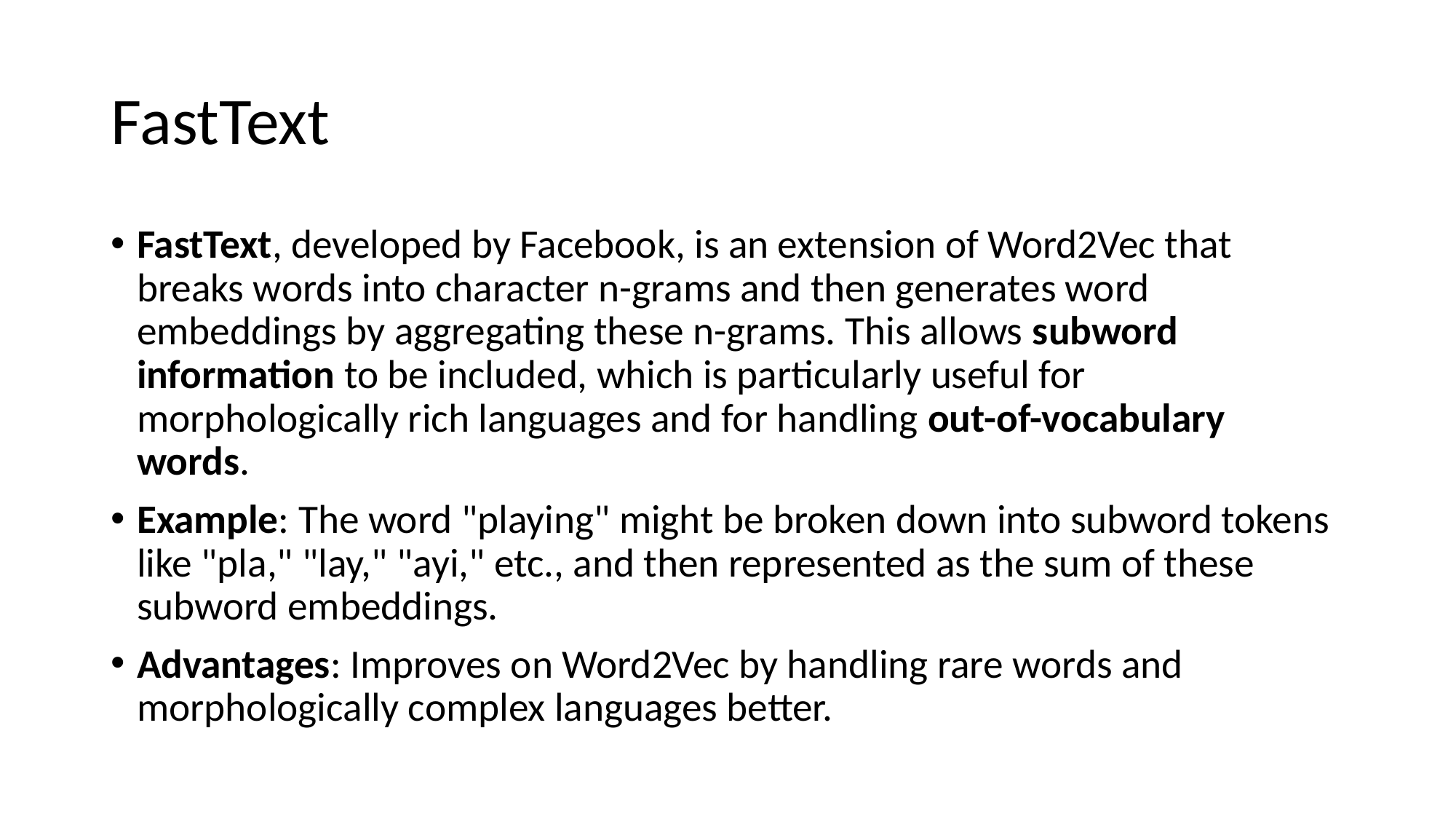

# FastText
FastText, developed by Facebook, is an extension of Word2Vec that breaks words into character n-grams and then generates word embeddings by aggregating these n-grams. This allows subword information to be included, which is particularly useful for morphologically rich languages and for handling out-of-vocabulary words.
Example: The word "playing" might be broken down into subword tokens like "pla," "lay," "ayi," etc., and then represented as the sum of these subword embeddings.
Advantages: Improves on Word2Vec by handling rare words and morphologically complex languages better.